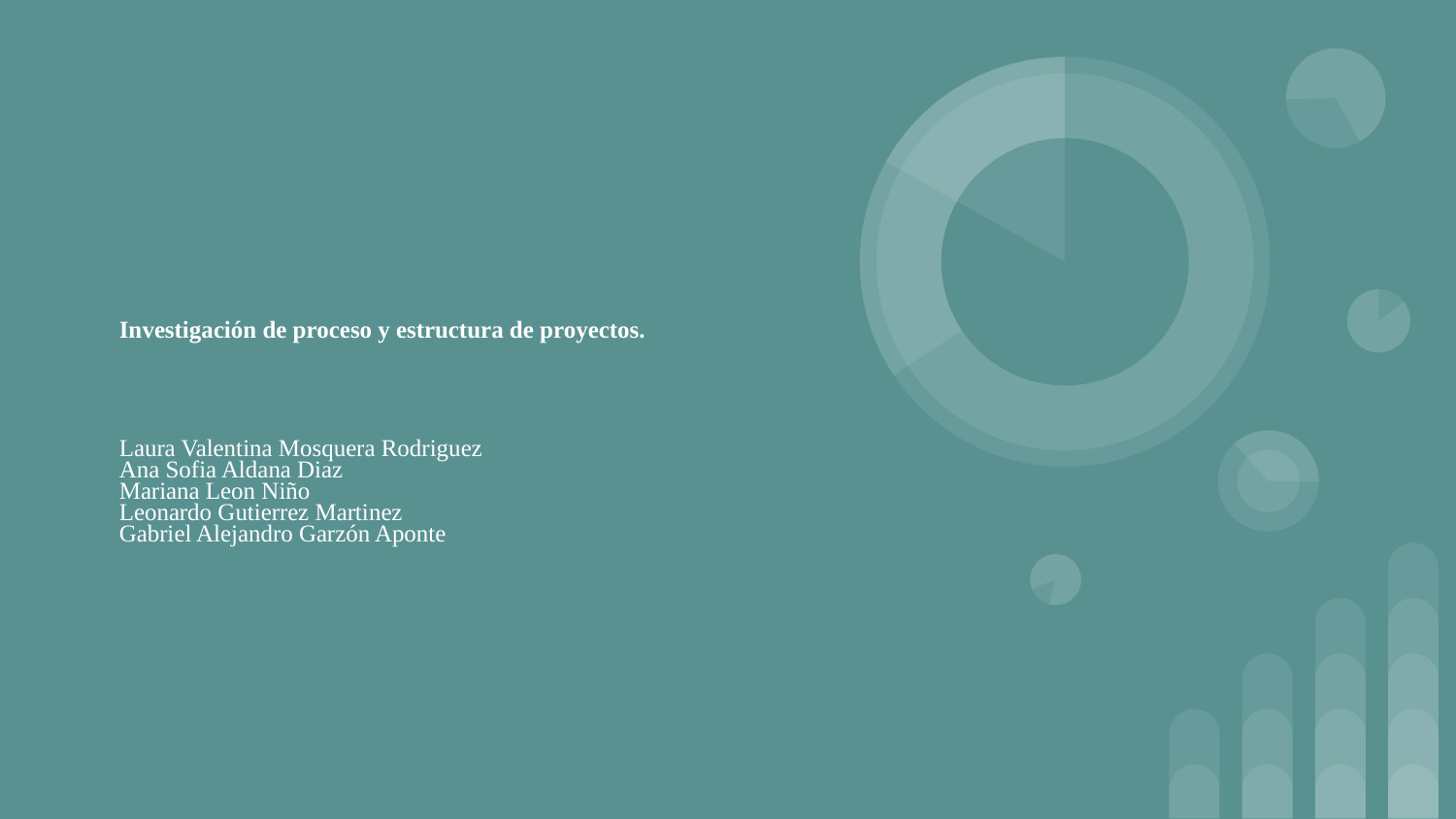

# Investigación de proceso y estructura de proyectos.

Laura Valentina Mosquera Rodriguez
Ana Sofia Aldana Diaz
Mariana Leon Niño
Leonardo Gutierrez Martinez
Gabriel Alejandro Garzón Aponte